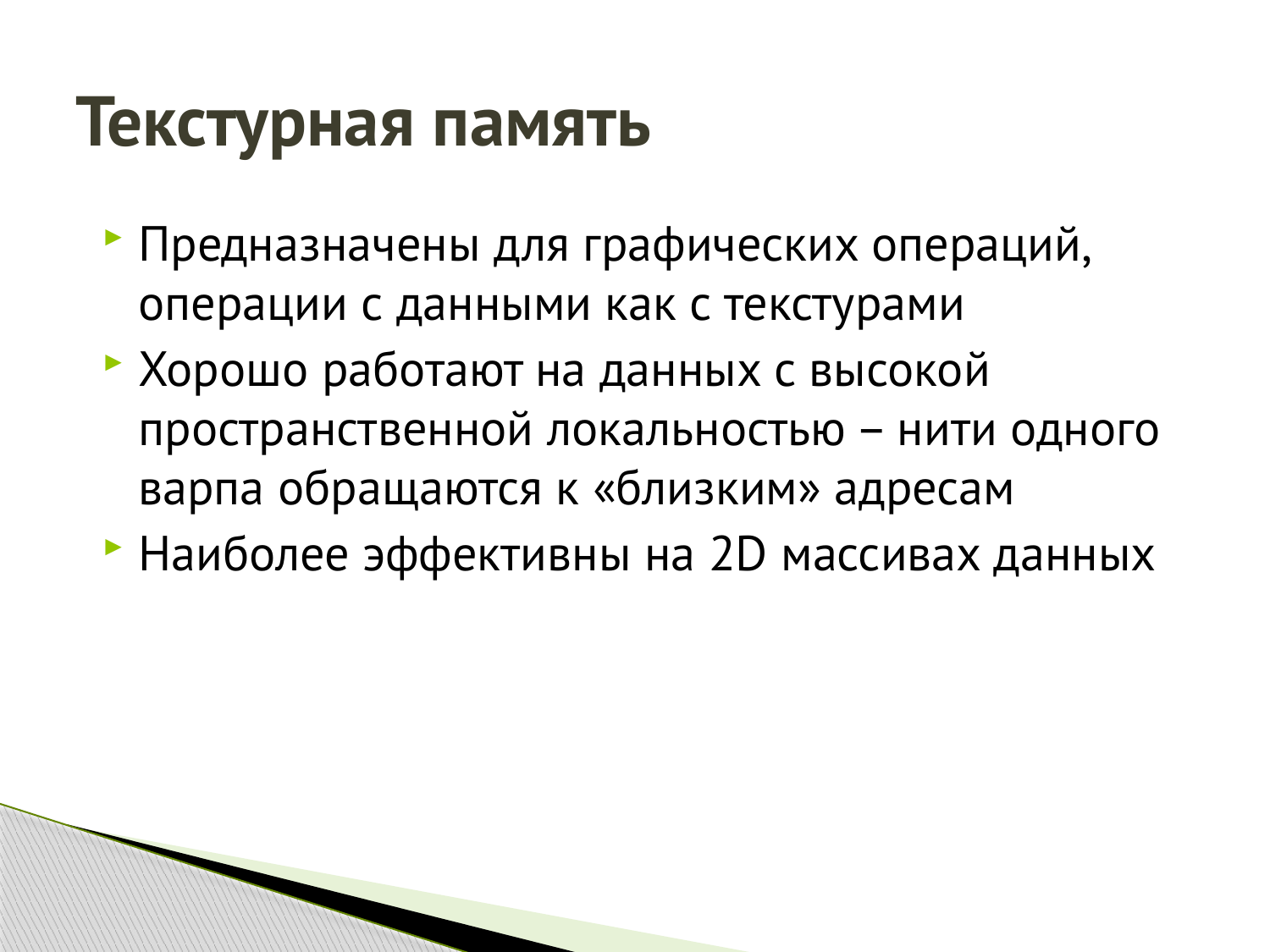

# Текстурная память
Предназначены для графических операций, операции с данными как с текстурами
Хорошо работают на данных с высокой пространственной локальностью – нити одного варпа обращаются к «близким» адресам
Наиболее эффективны на 2D массивах данных